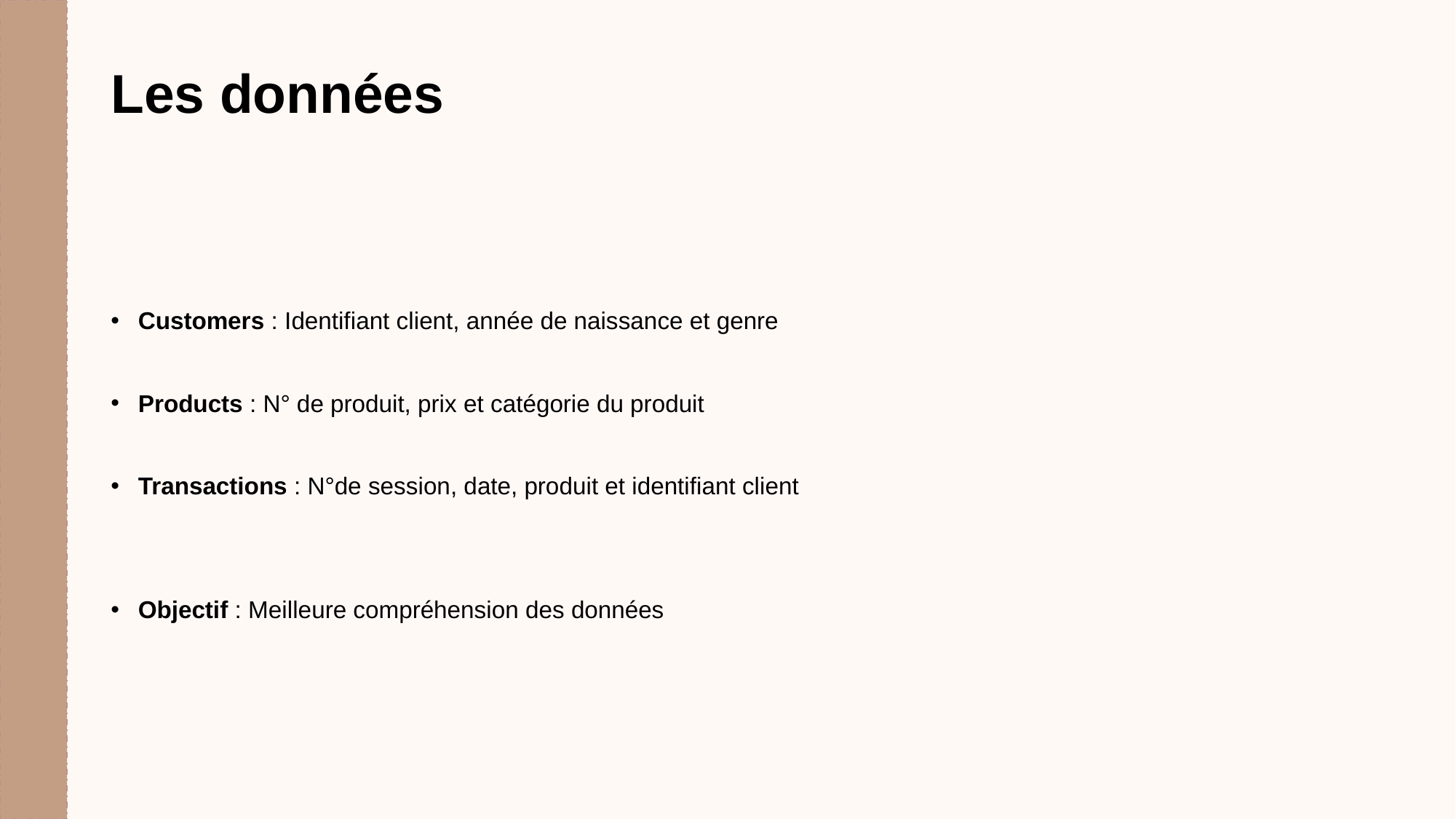

# Les données

Customers : Identifiant client, année de naissance et genre

Products : N° de produit, prix et catégorie du produit

Transactions : N°de session, date, produit et identifiant client

Objectif : Meilleure compréhension des données